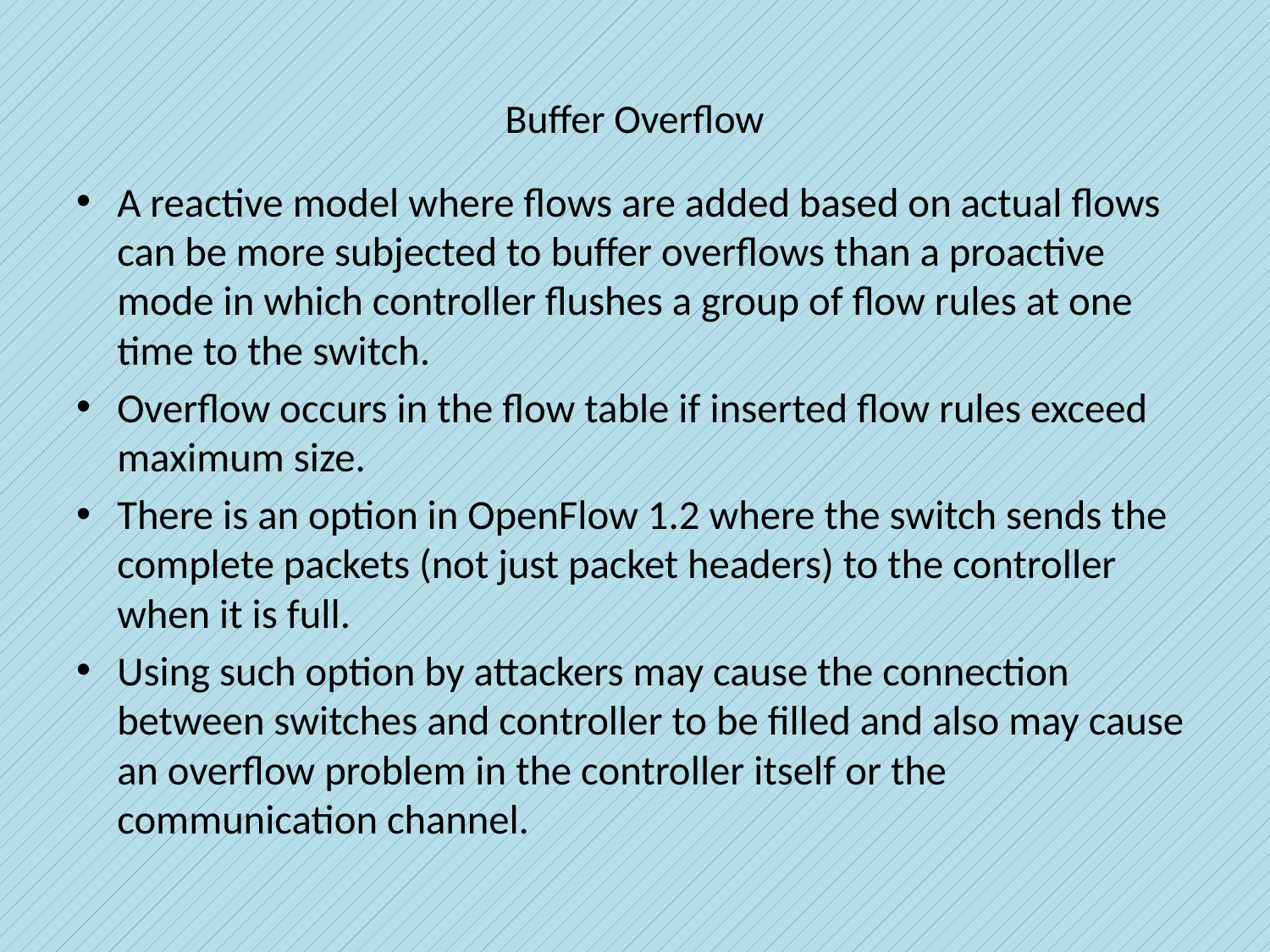

# Buffer Overflow
A reactive model where flows are added based on actual flows can be more subjected to buffer overflows than a proactive mode in which controller flushes a group of flow rules at one time to the switch.
Overflow occurs in the flow table if inserted flow rules exceed maximum size.
There is an option in OpenFlow 1.2 where the switch sends the complete packets (not just packet headers) to the controller when it is full.
Using such option by attackers may cause the connection between switches and controller to be filled and also may cause an overflow problem in the controller itself or the communication channel.